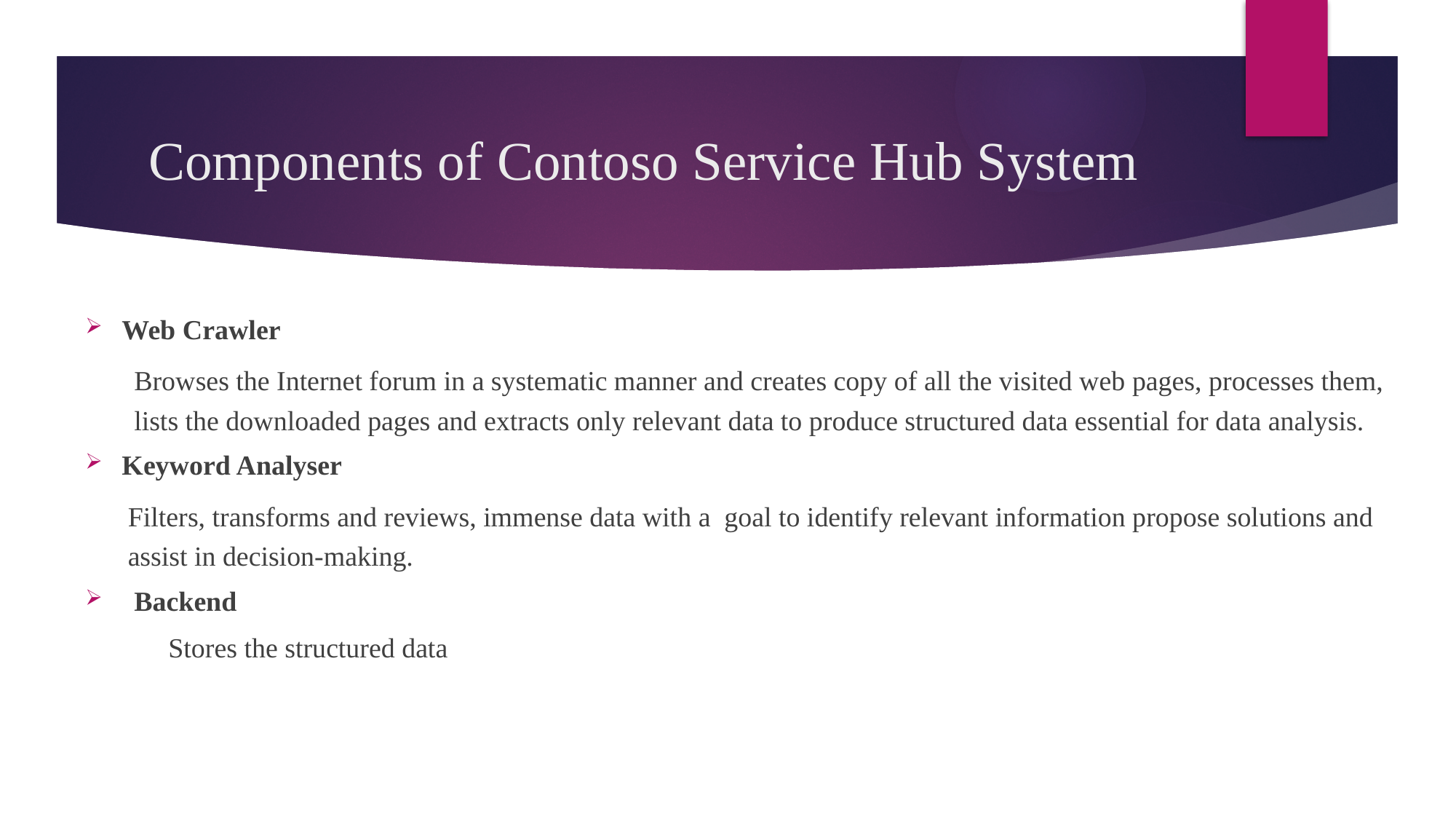

# Components of Contoso Service Hub System
Web Crawler
Browses the Internet forum in a systematic manner and creates copy of all the visited web pages, processes them, lists the downloaded pages and extracts only relevant data to produce structured data essential for data analysis.
Keyword Analyser
	Filters, transforms and reviews, immense data with a  goal to identify relevant information propose solutions and assist in decision-making.
Backend
	Stores the structured data